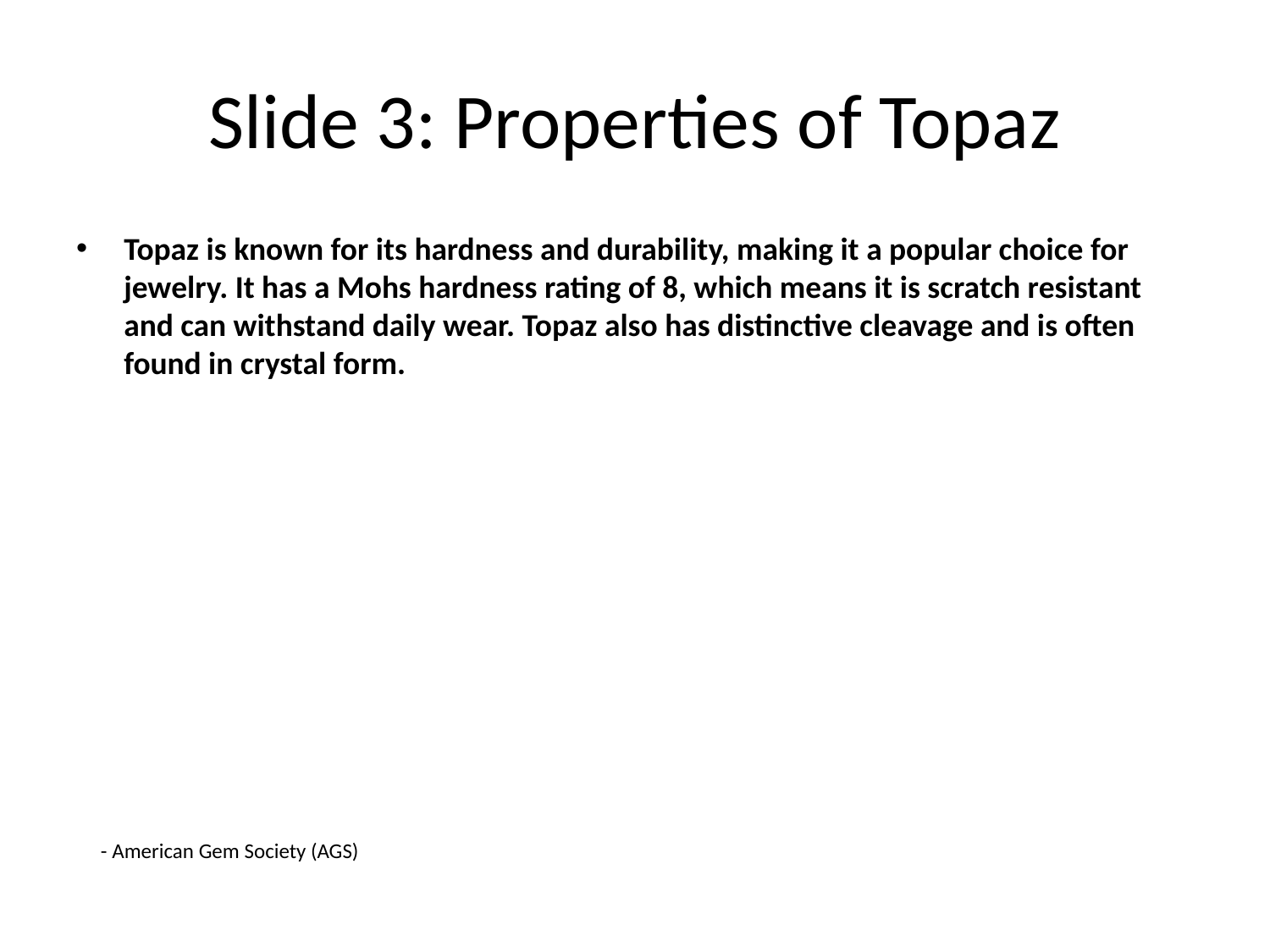

# Slide 3: Properties of Topaz
Topaz is known for its hardness and durability, making it a popular choice for jewelry. It has a Mohs hardness rating of 8, which means it is scratch resistant and can withstand daily wear. Topaz also has distinctive cleavage and is often found in crystal form.

- American Gem Society (AGS)